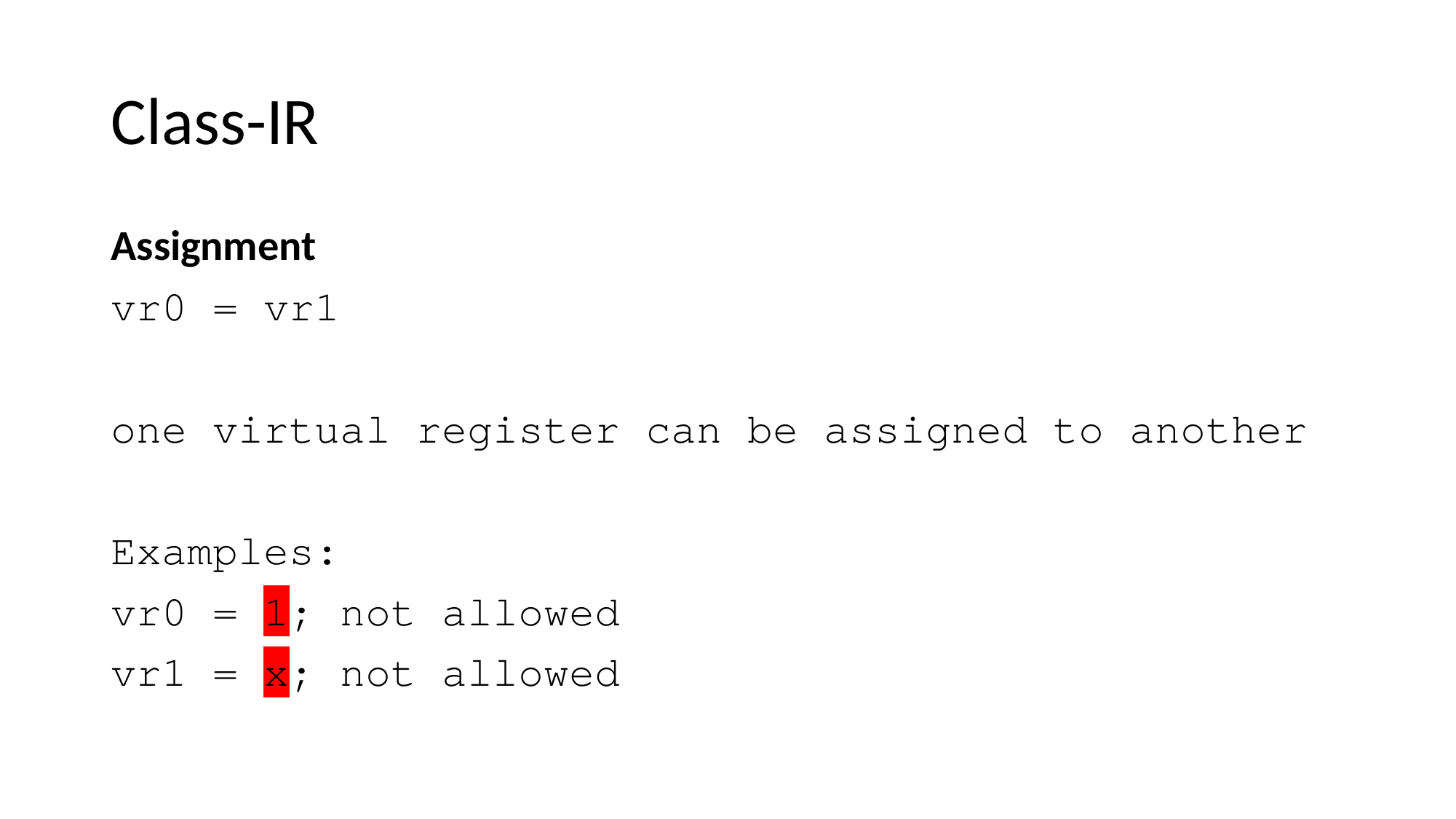

# Class-IR
Assignment
vr0 = vr1

one virtual register can be assigned to another

Examples:
vr0 = 1; not allowed
vr1 = x; not allowed